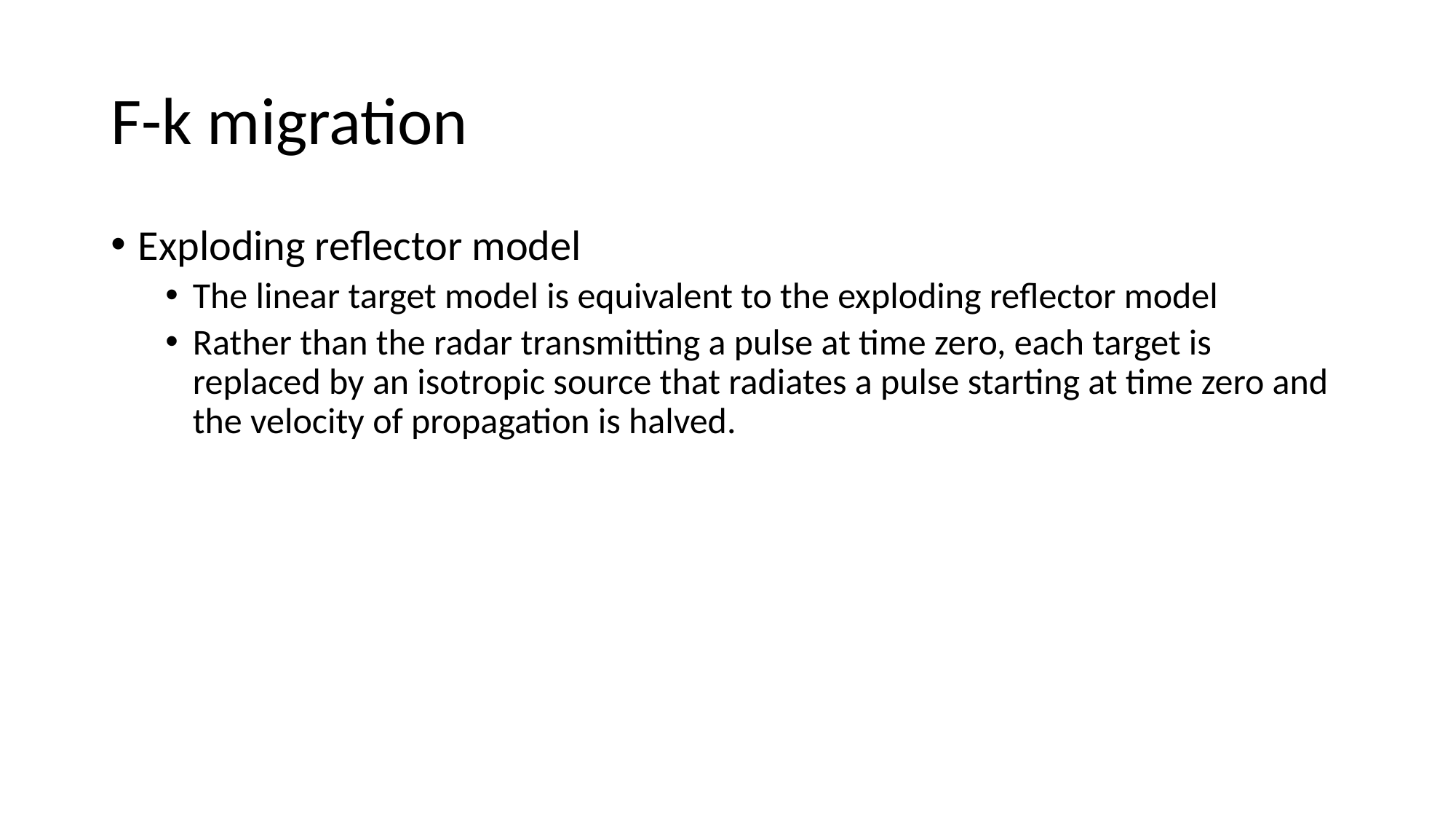

# F-k migration
Exploding reflector model
The linear target model is equivalent to the exploding reflector model
Rather than the radar transmitting a pulse at time zero, each target is replaced by an isotropic source that radiates a pulse starting at time zero and the velocity of propagation is halved.